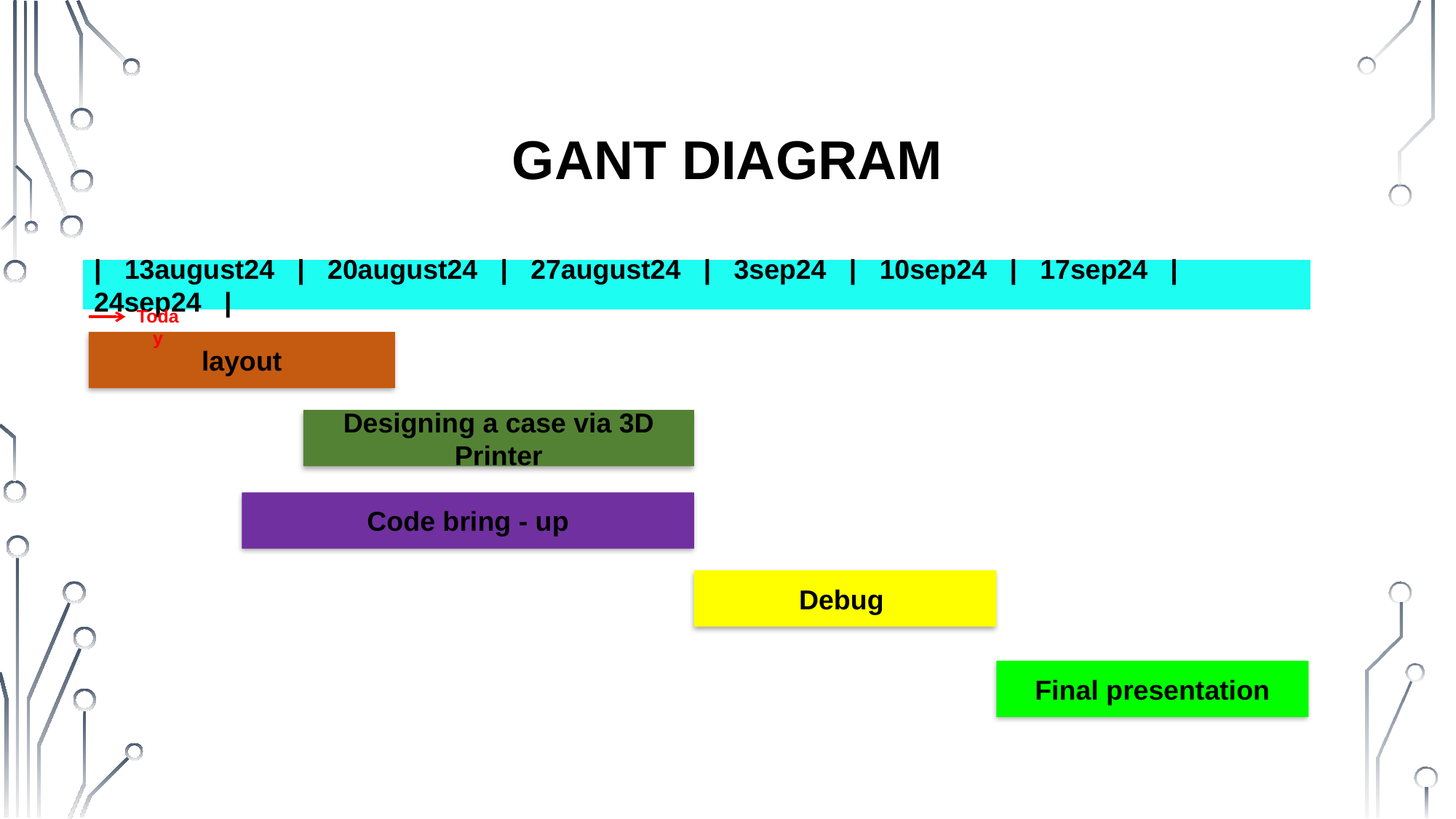

# Gant diagram
|   13august24   |   20august24   |   27august24   |   3sep24   |   10sep24   |   17sep24   |   24sep24   |
Today
layout
Designing a case via 3D Printer
Code bring - up
Debug
Final presentation